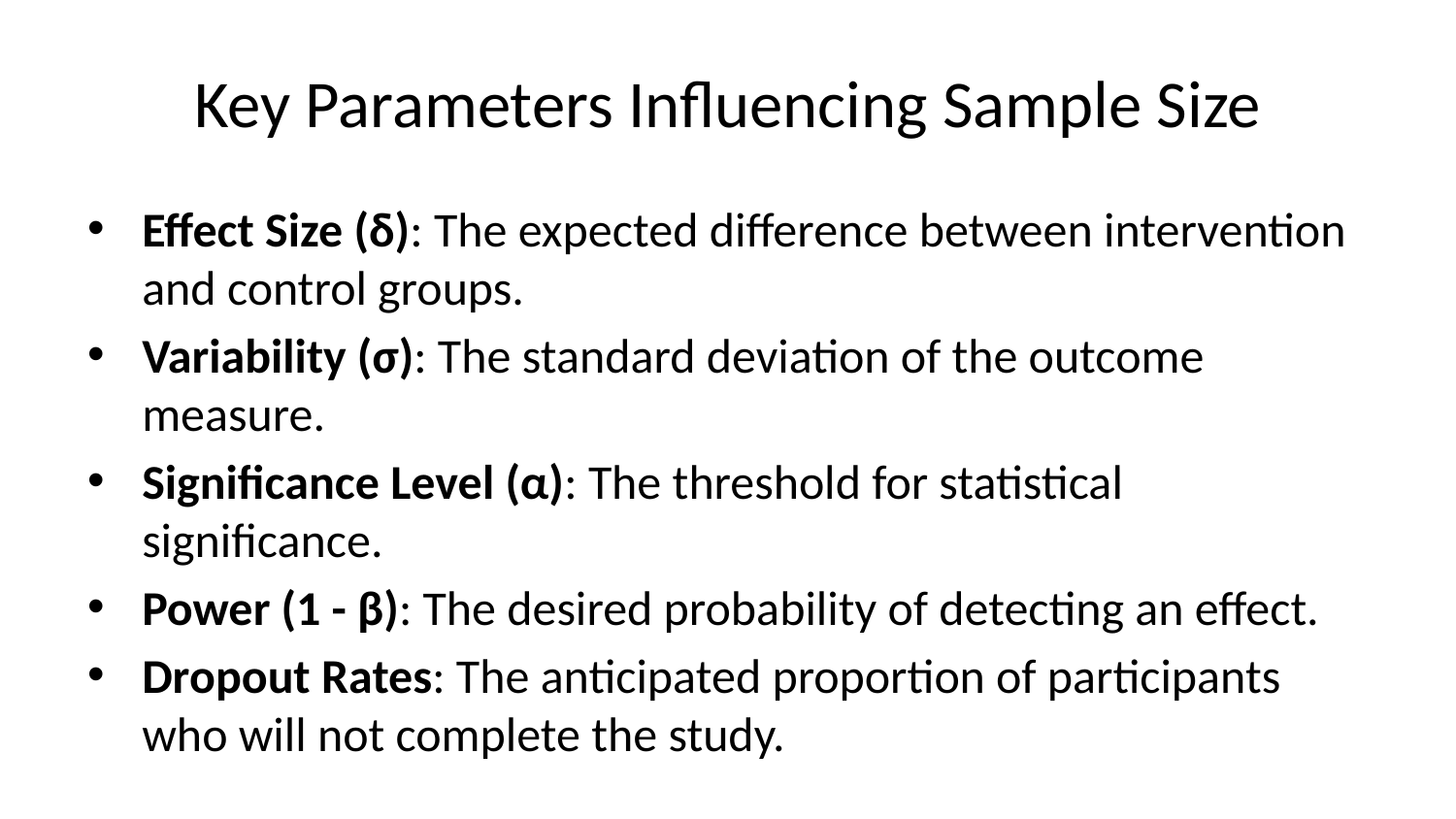

# Key Parameters Influencing Sample Size
Effect Size (δ): The expected difference between intervention and control groups.
Variability (σ): The standard deviation of the outcome measure.
Significance Level (α): The threshold for statistical significance.
Power (1 - β): The desired probability of detecting an effect.
Dropout Rates: The anticipated proportion of participants who will not complete the study.